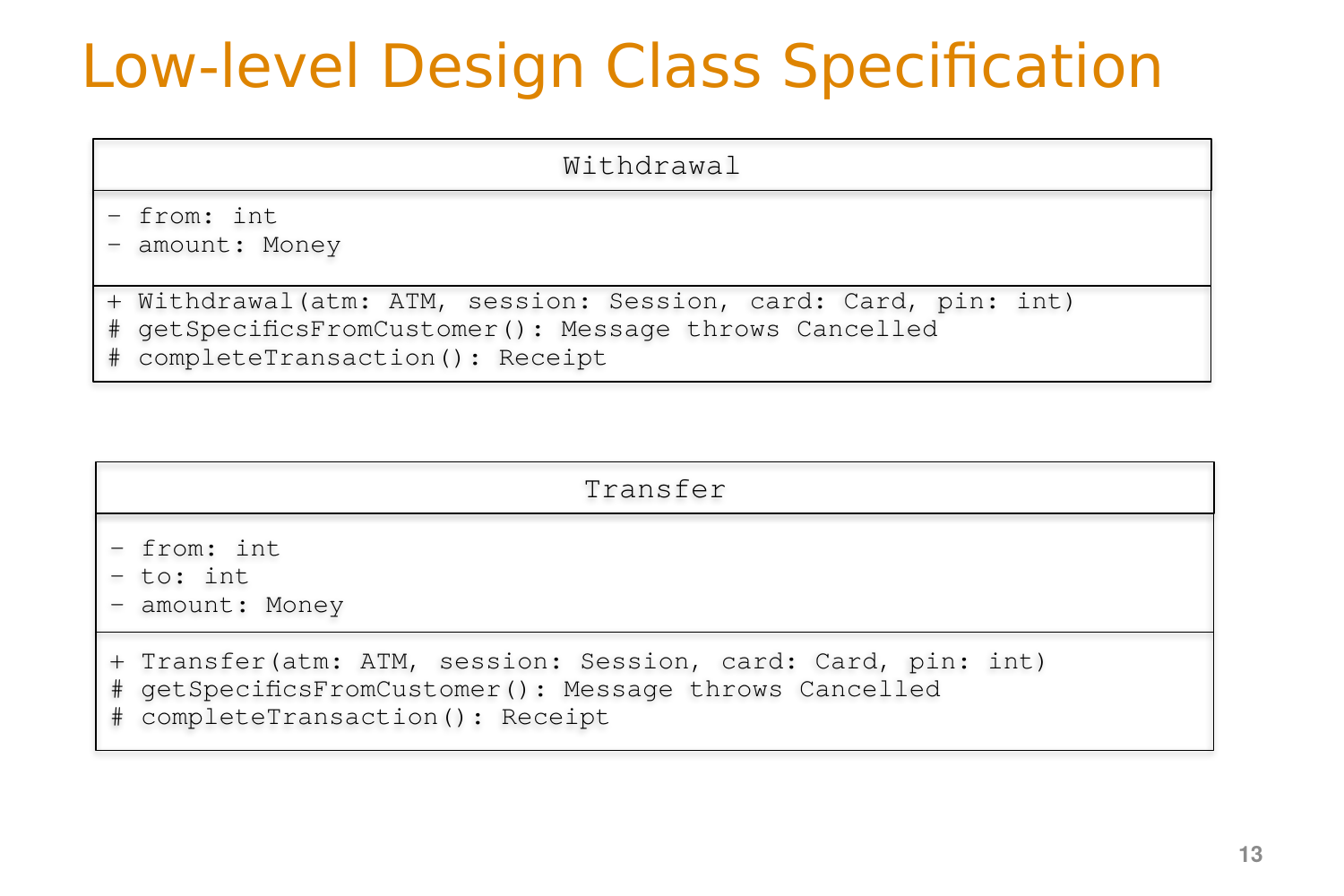

# Low-level Design Class Specification
Withdrawal
- from: int
- amount: Money

+ Withdrawal(atm: ATM, session: Session, card: Card, pin: int)
# getSpecificsFromCustomer(): Message throws Cancelled
# completeTransaction(): Receipt
Transfer
- from: int
- to: int
- amount: Money

+ Transfer(atm: ATM, session: Session, card: Card, pin: int)
# getSpecificsFromCustomer(): Message throws Cancelled
# completeTransaction(): Receipt
13